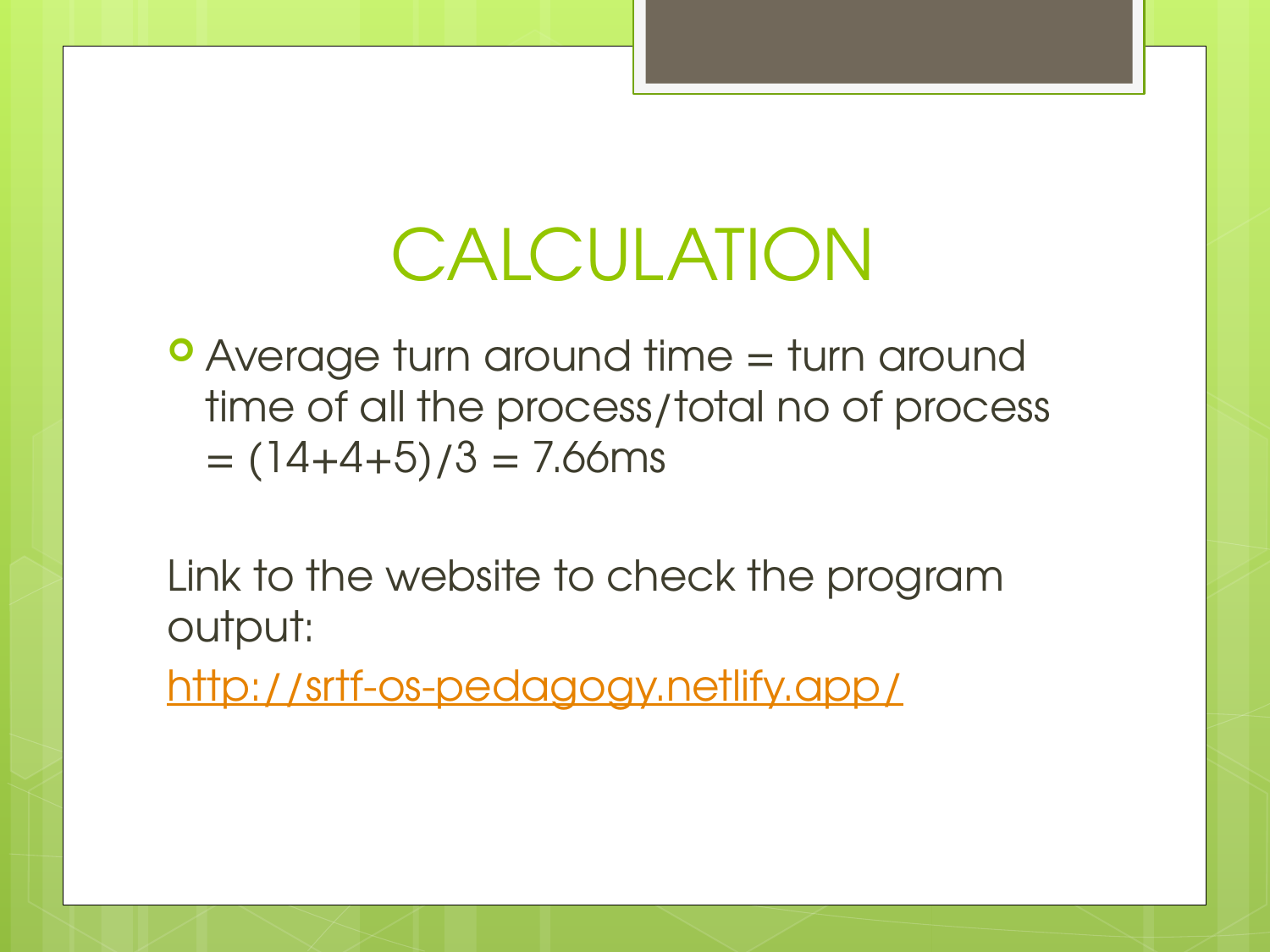

# CALCULATION
Average turn around time = turn around time of all the process/total no of process = (14+4+5)/3 = 7.66ms

Link to the website to check the program output:
http://srtf-os-pedagogy.netlify.app/